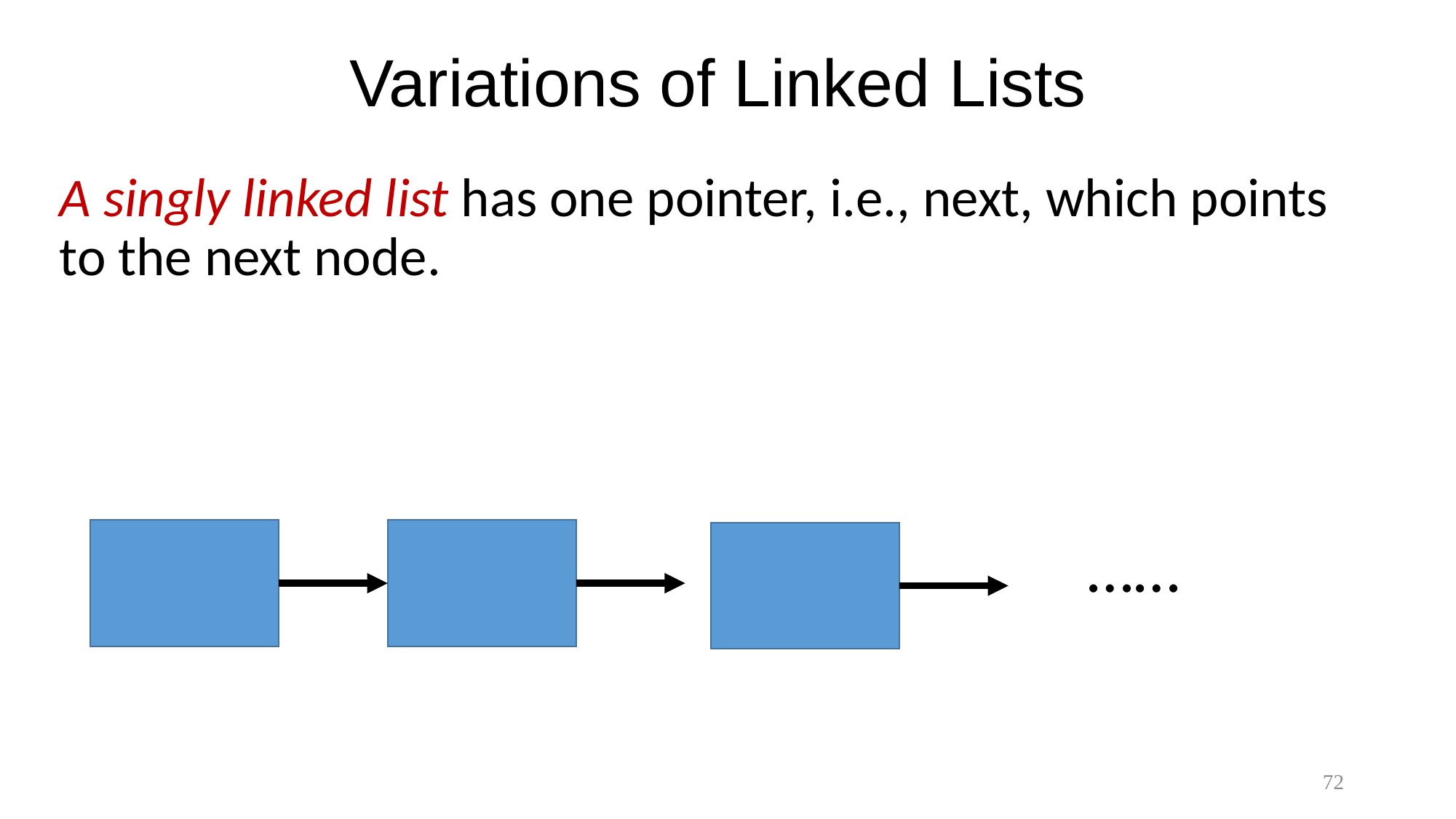

# Variations of Linked Lists
A singly linked list has one pointer, i.e., next, which points to the next node.

……

72